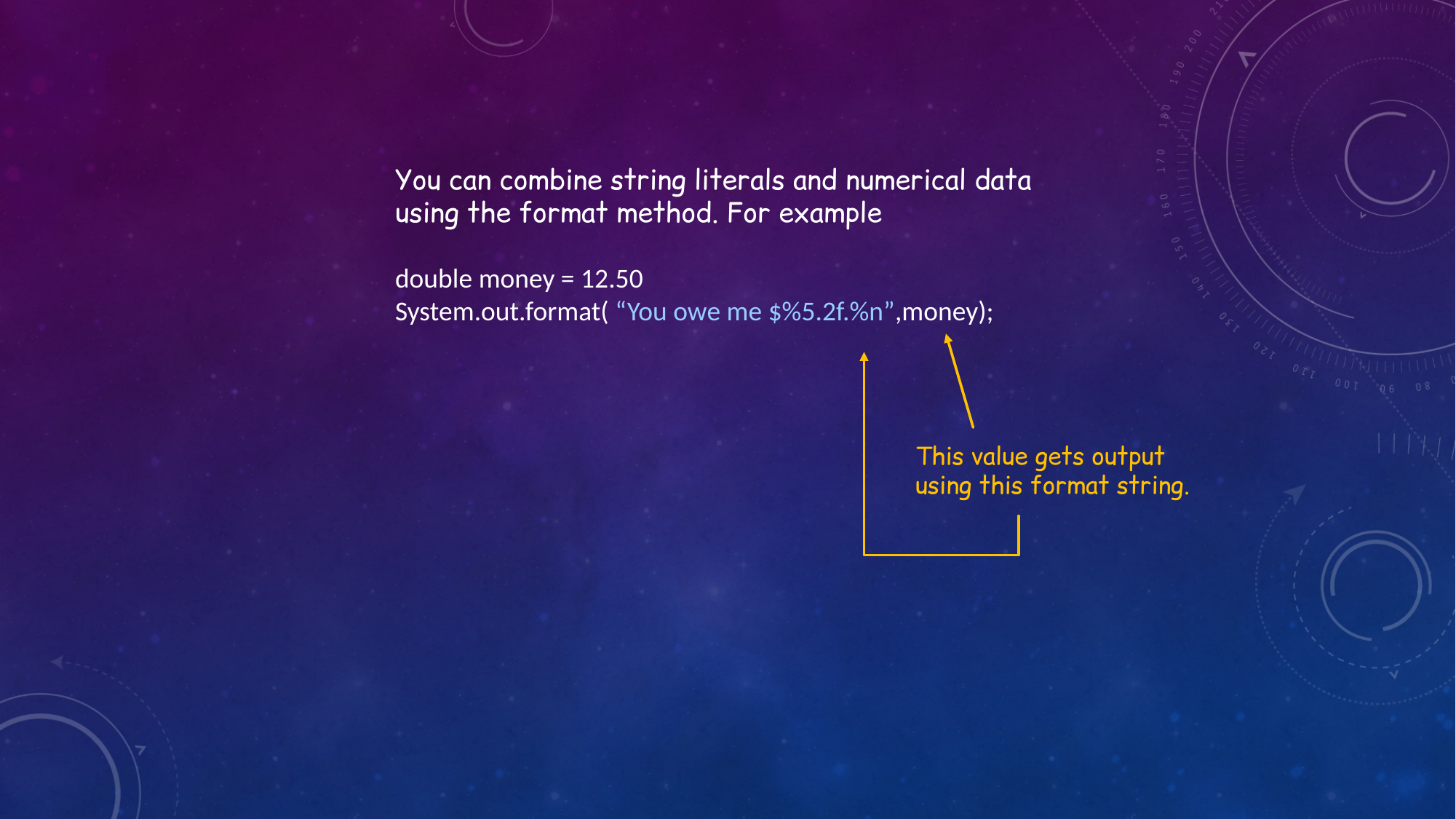

You can combine string literals and numerical data
using the format method. For example

double money = 12.50
System.out.format( “You owe me $%5.2f.%n”,money);
This value gets output
using this format string.